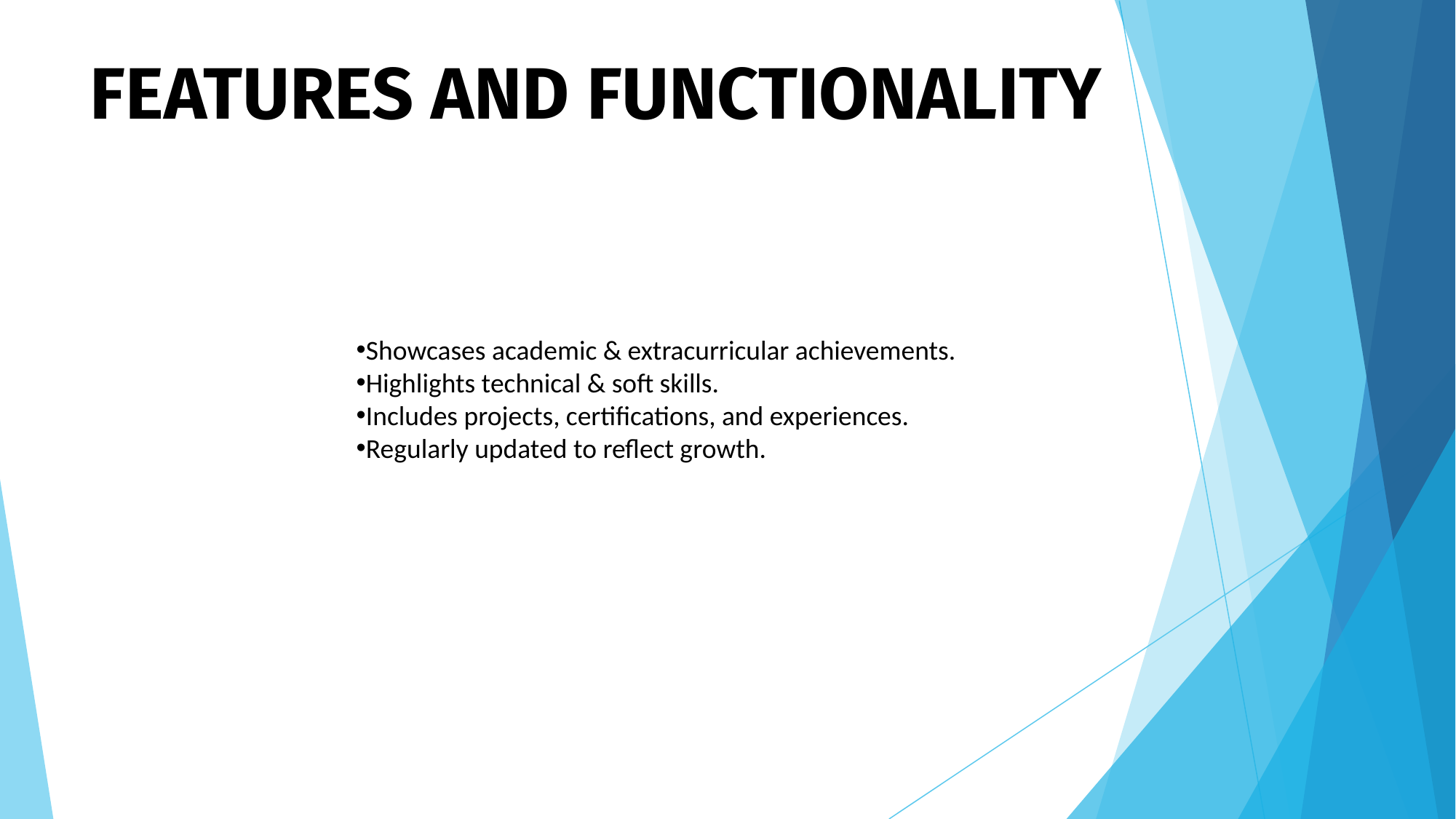

# FEATURES AND FUNCTIONALITY
Showcases academic & extracurricular achievements.
Highlights technical & soft skills.
Includes projects, certifications, and experiences.
Regularly updated to reflect growth.